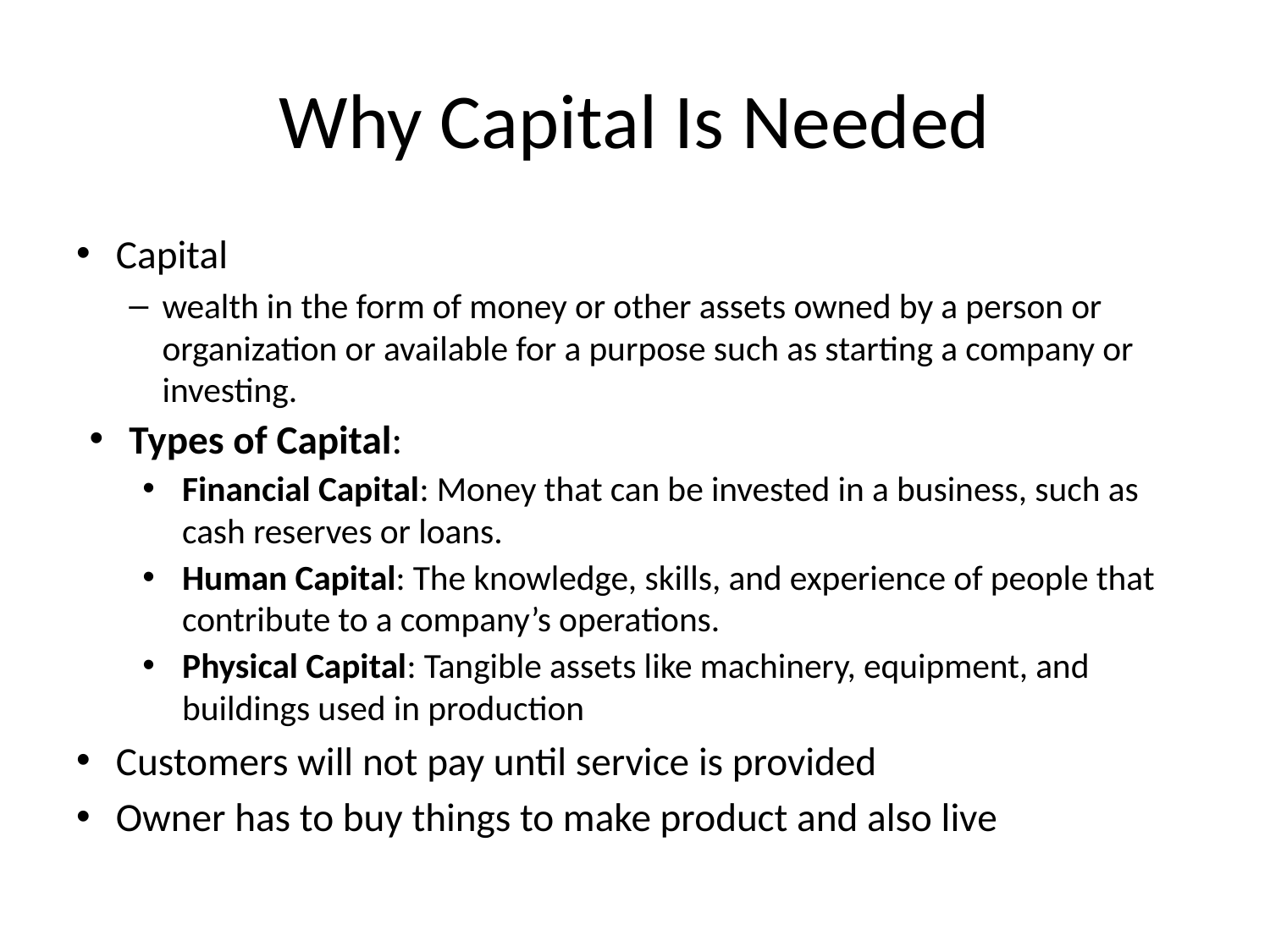

# Why Capital Is Needed
Capital
wealth in the form of money or other assets owned by a person or organization or available for a purpose such as starting a company or investing.
Types of Capital:
Financial Capital: Money that can be invested in a business, such as cash reserves or loans.
Human Capital: The knowledge, skills, and experience of people that contribute to a company’s operations.
Physical Capital: Tangible assets like machinery, equipment, and buildings used in production
Customers will not pay until service is provided
Owner has to buy things to make product and also live